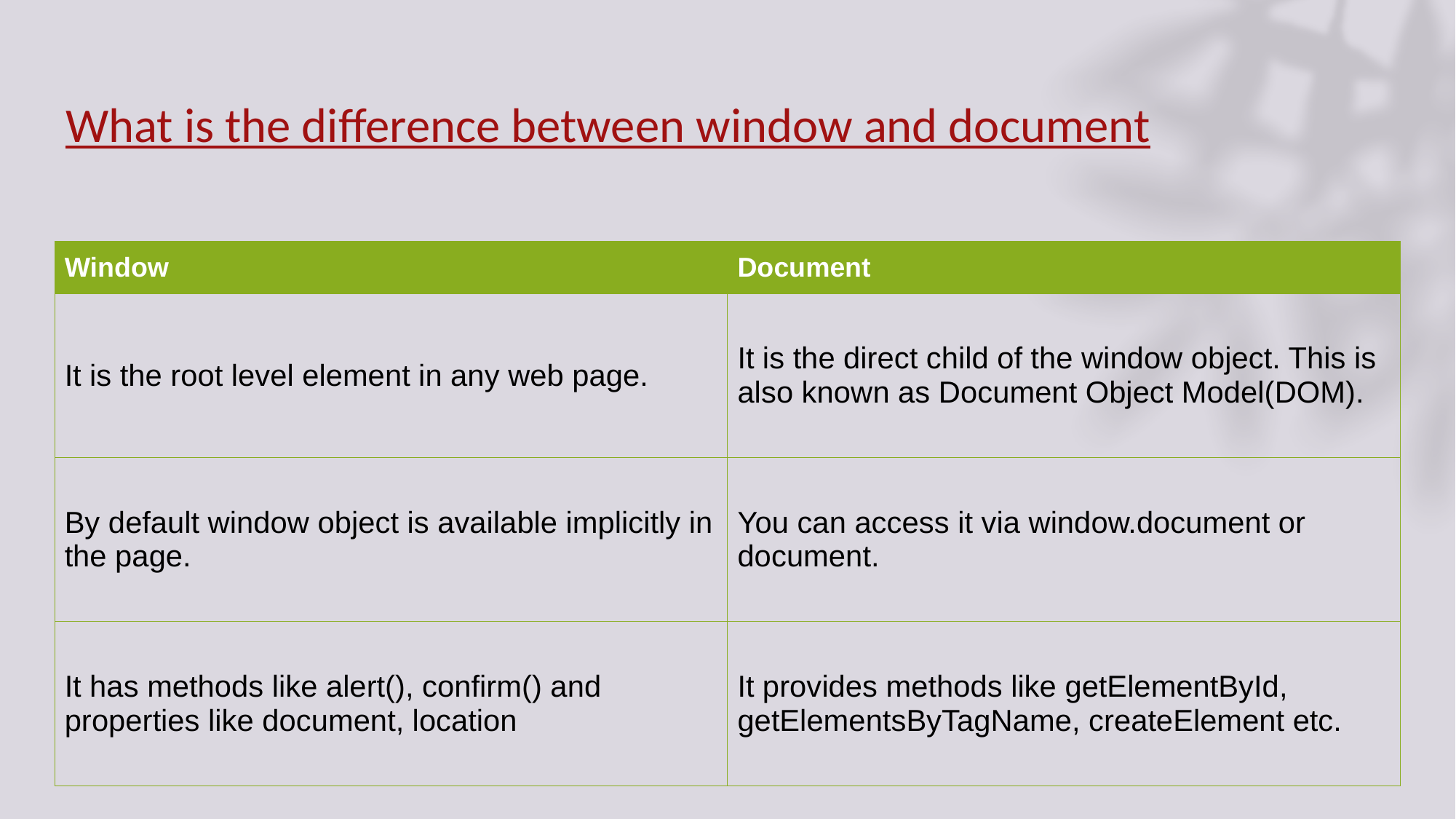

# What is the difference between window and document
| Window | Document |
| --- | --- |
| It is the root level element in any web page. | It is the direct child of the window object. This is also known as Document Object Model(DOM). |
| By default window object is available implicitly in the page. | You can access it via window.document or document. |
| It has methods like alert(), confirm() and properties like document, location | It provides methods like getElementById, getElementsByTagName, createElement etc. |